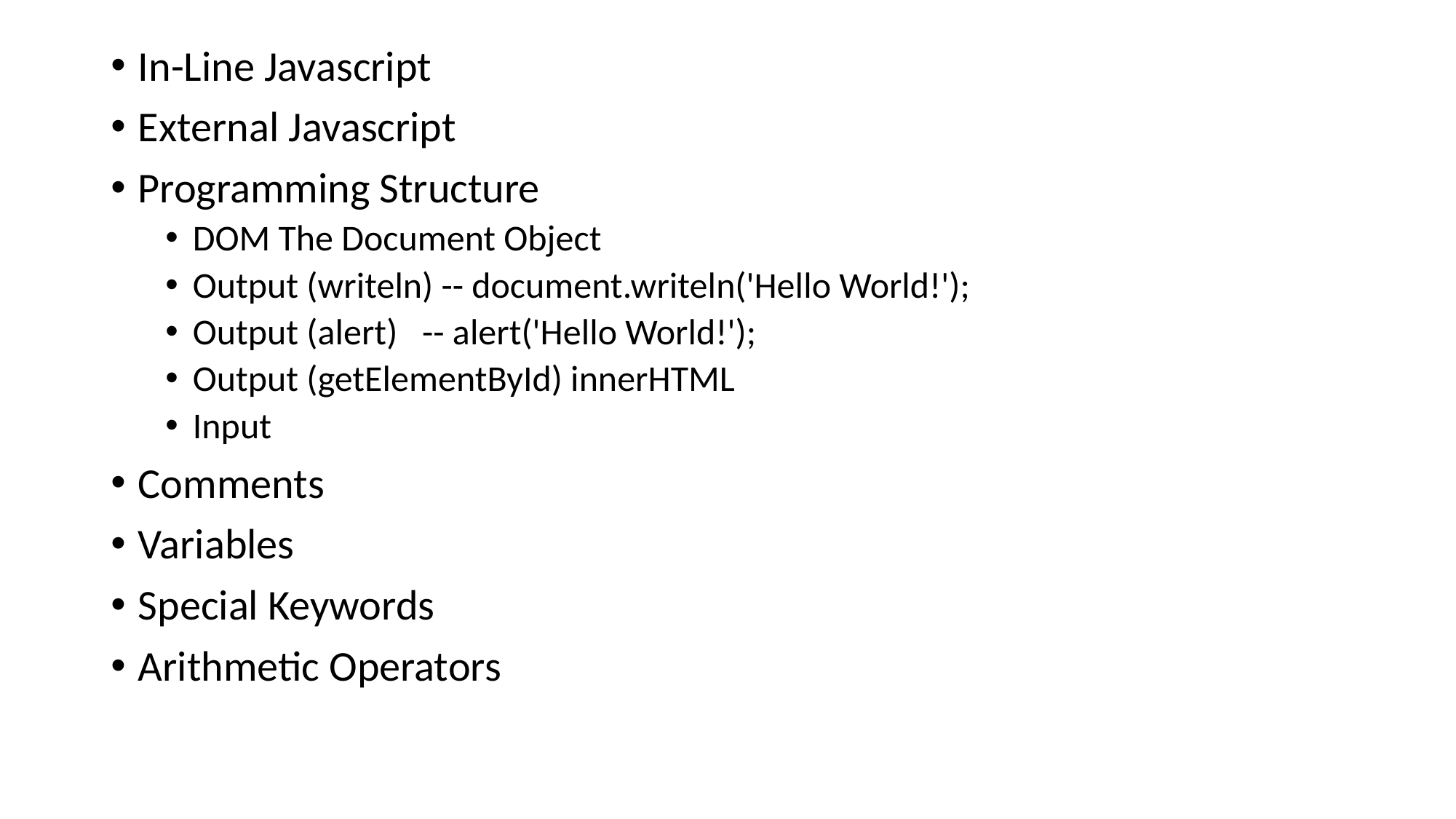

In-Line Javascript
External Javascript
Programming Structure
DOM The Document Object
Output (writeln) -- document.writeln('Hello World!');
Output (alert)   -- alert('Hello World!');
Output (getElementById) innerHTML
Input
Comments
Variables
Special Keywords
Arithmetic Operators